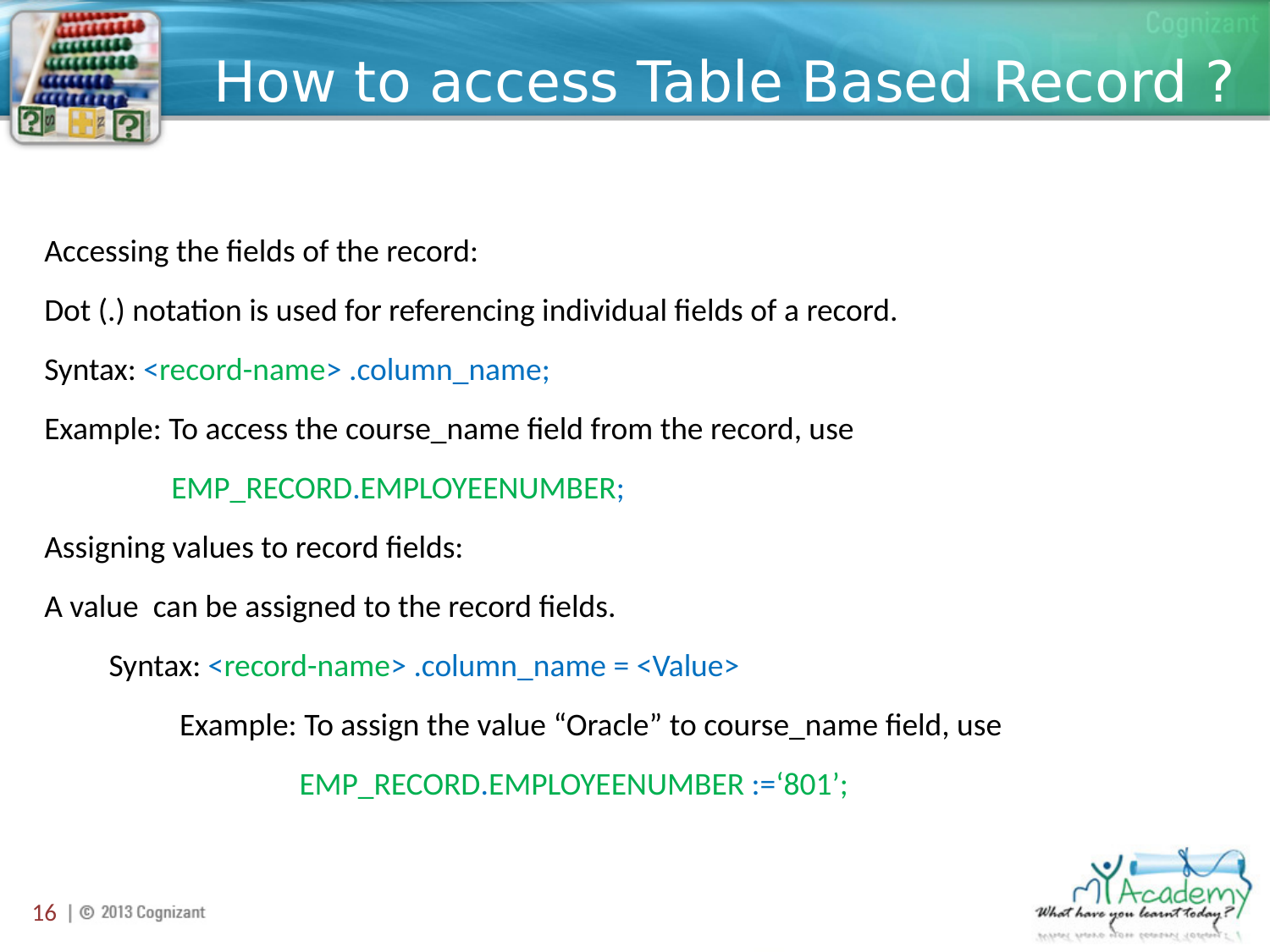

# How to access Table Based Record ?
Accessing the fields of the record:
Dot (.) notation is used for referencing individual fields of a record.
Syntax: <record-name> .column_name;
Example: To access the course_name field from the record, use
EMP_RECORD.EMPLOYEENUMBER;
Assigning values to record fields:
A value  can be assigned to the record fields.
Syntax: <record-name> .column_name = <Value>
 Example: To assign the value “Oracle” to course_name field, use
EMP_RECORD.EMPLOYEENUMBER :=‘801’;
16